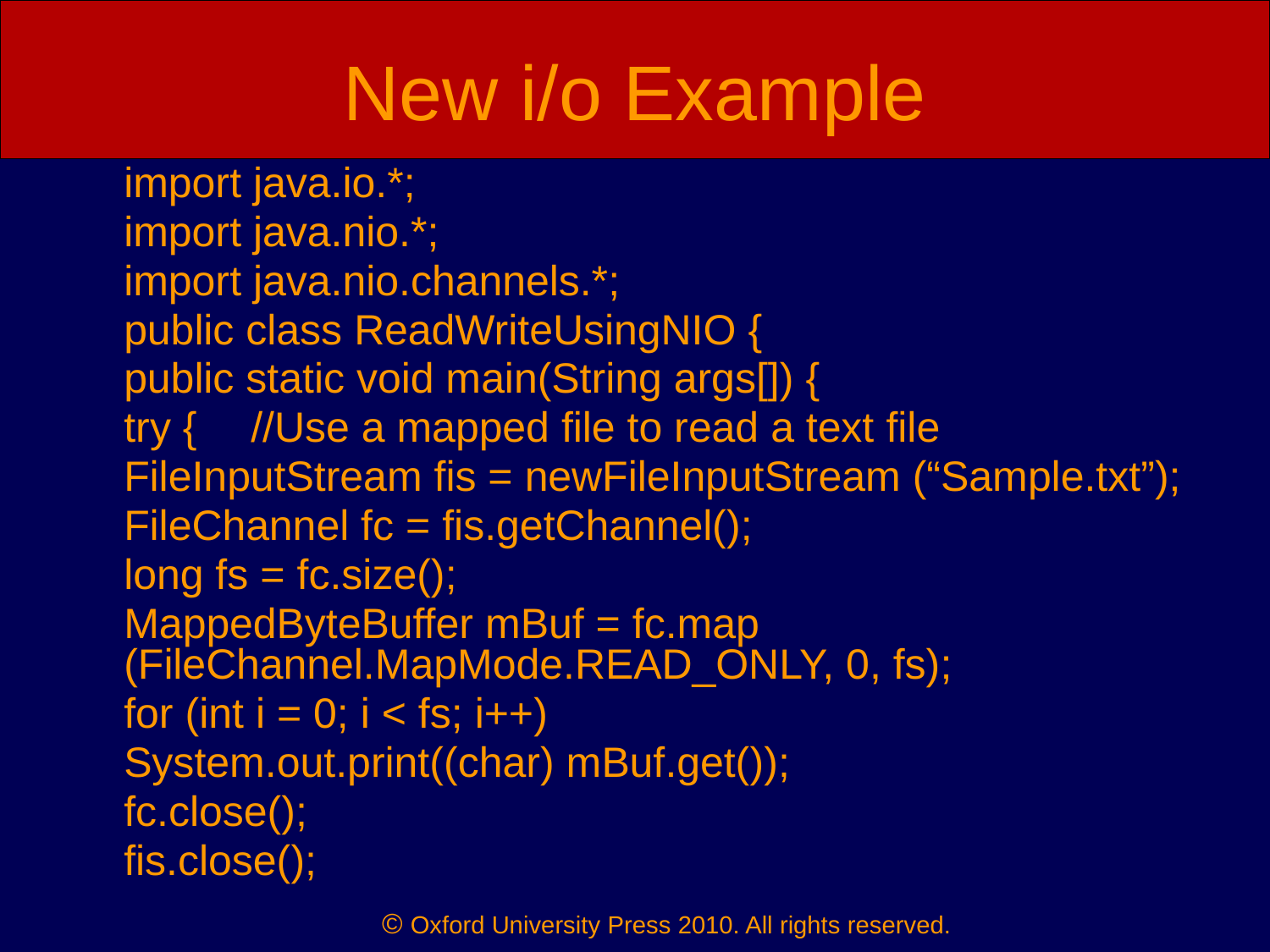

# New i/o Example
	import java.io.*;
	import java.nio.*;
	import java.nio.channels.*;
	public class ReadWriteUsingNIO {
	public static void main(String args[]) {
	try {	//Use a mapped file to read a text file
	FileInputStream fis = newFileInputStream (“Sample.txt”);
	FileChannel fc = fis.getChannel();
	long fs = fc.size();
	MappedByteBuffer mBuf = fc.map (FileChannel.MapMode.READ_ONLY, 0, fs);
	for (int i = 0; i < fs; i++)
	System.out.print((char) mBuf.get());
	fc.close();
	fis.close();